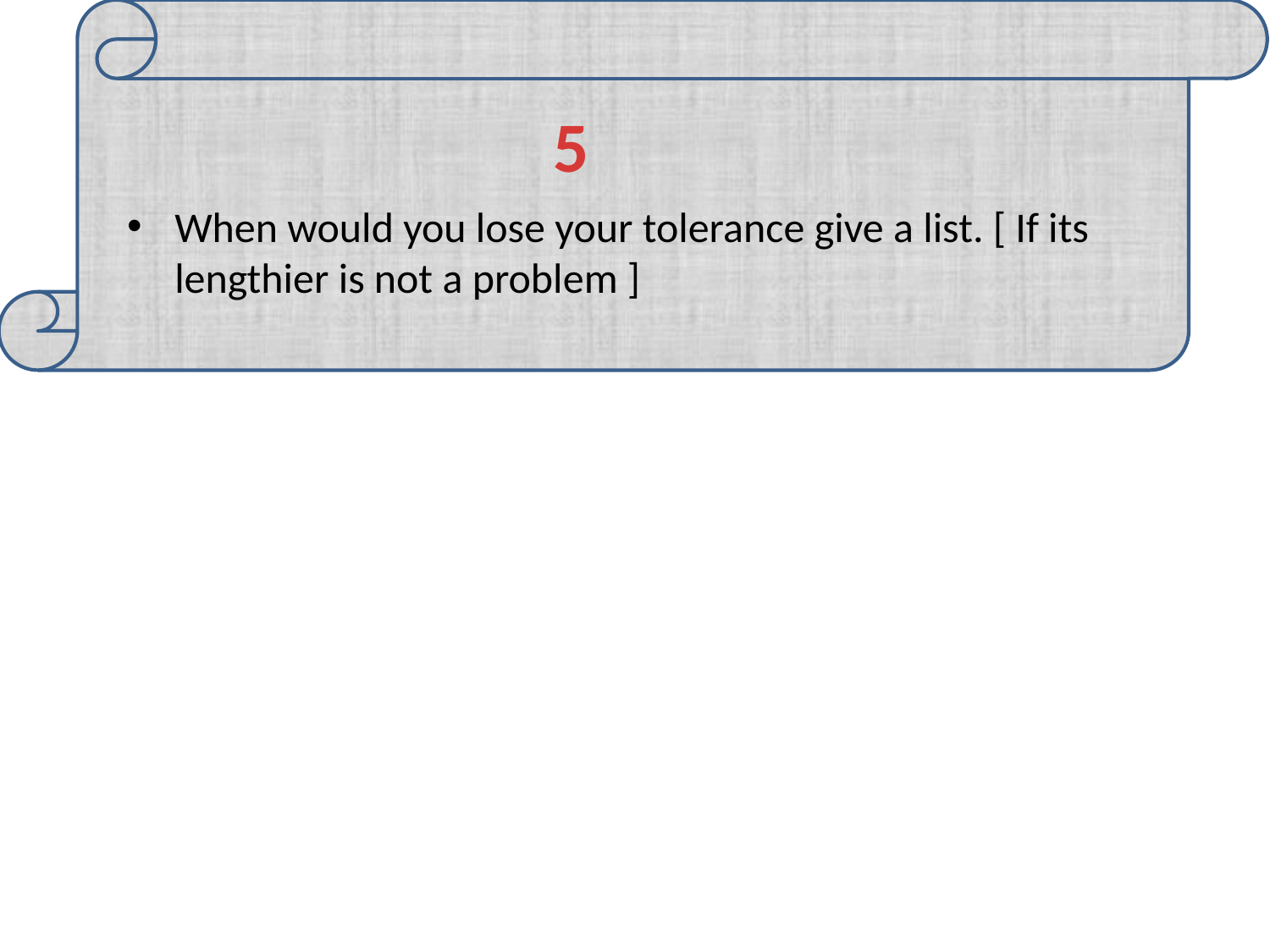

5
When would you lose your tolerance give a list. [ If its lengthier is not a problem ]